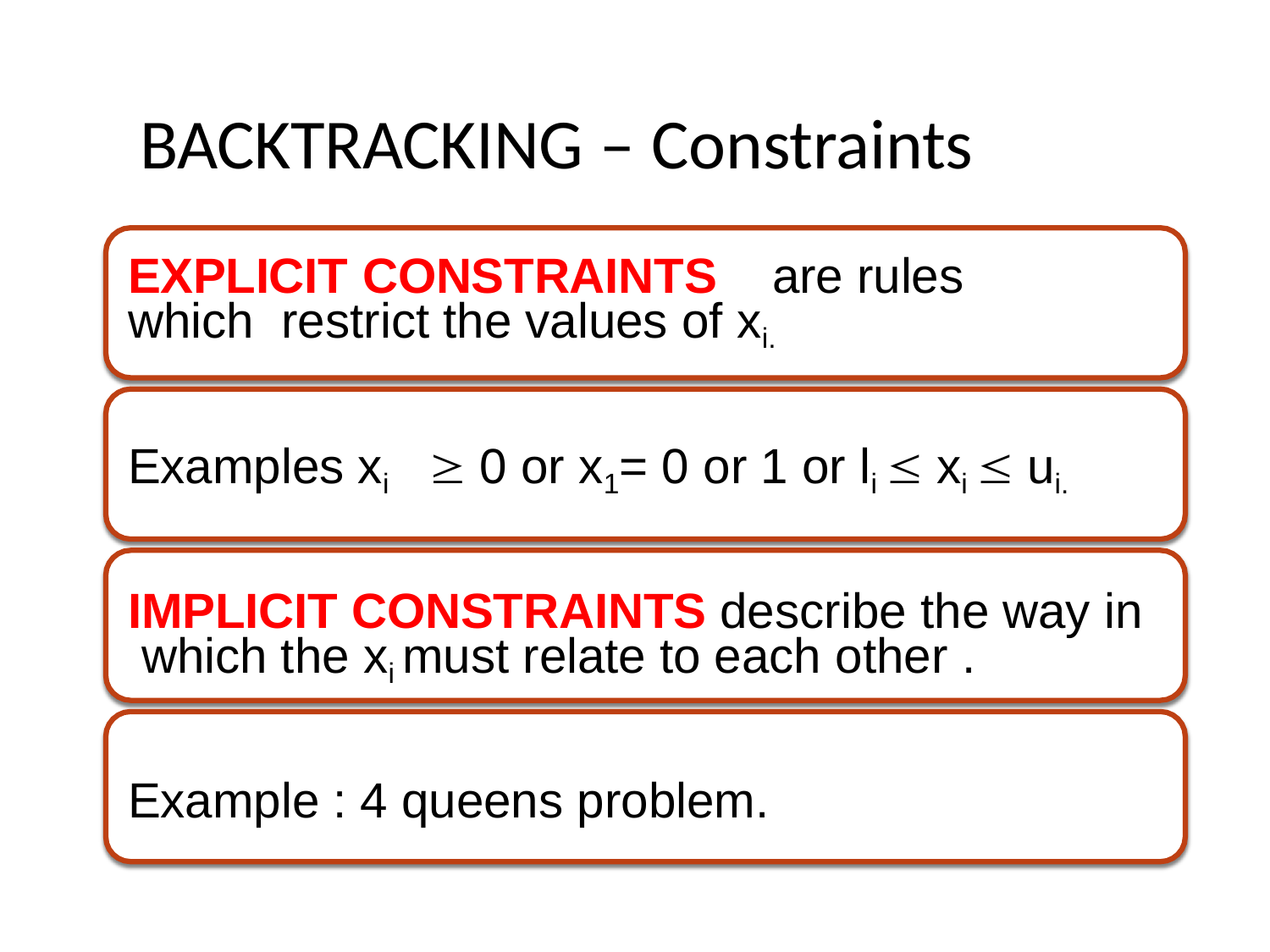

# BACKTRACKING – Constraints

EXPLICIT CONSTRAINTS	are rules which  restrict the values of xi.

Examples xi	≥ 0 or x1= 0 or 1 or li ≤ xi ≤ ui.

IMPLICIT CONSTRAINTS describe the way in  which the xi must relate to each other .

Example : 4 queens problem.